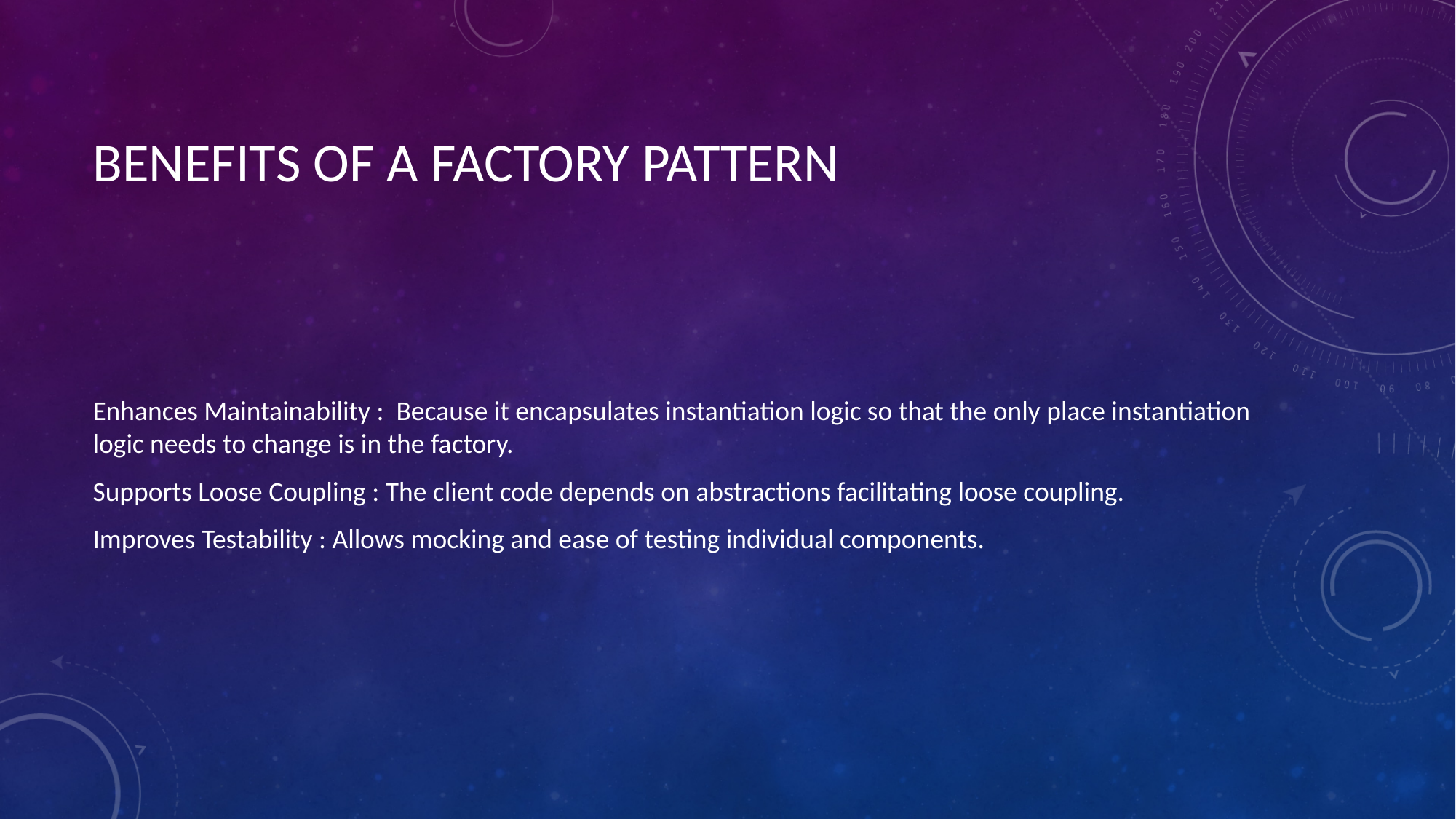

# Benefits of a Factory Pattern
Enhances Maintainability :  Because it encapsulates instantiation logic so that the only place instantiation logic needs to change is in the factory.
Supports Loose Coupling : The client code depends on abstractions facilitating loose coupling.
Improves Testability : Allows mocking and ease of testing individual components.